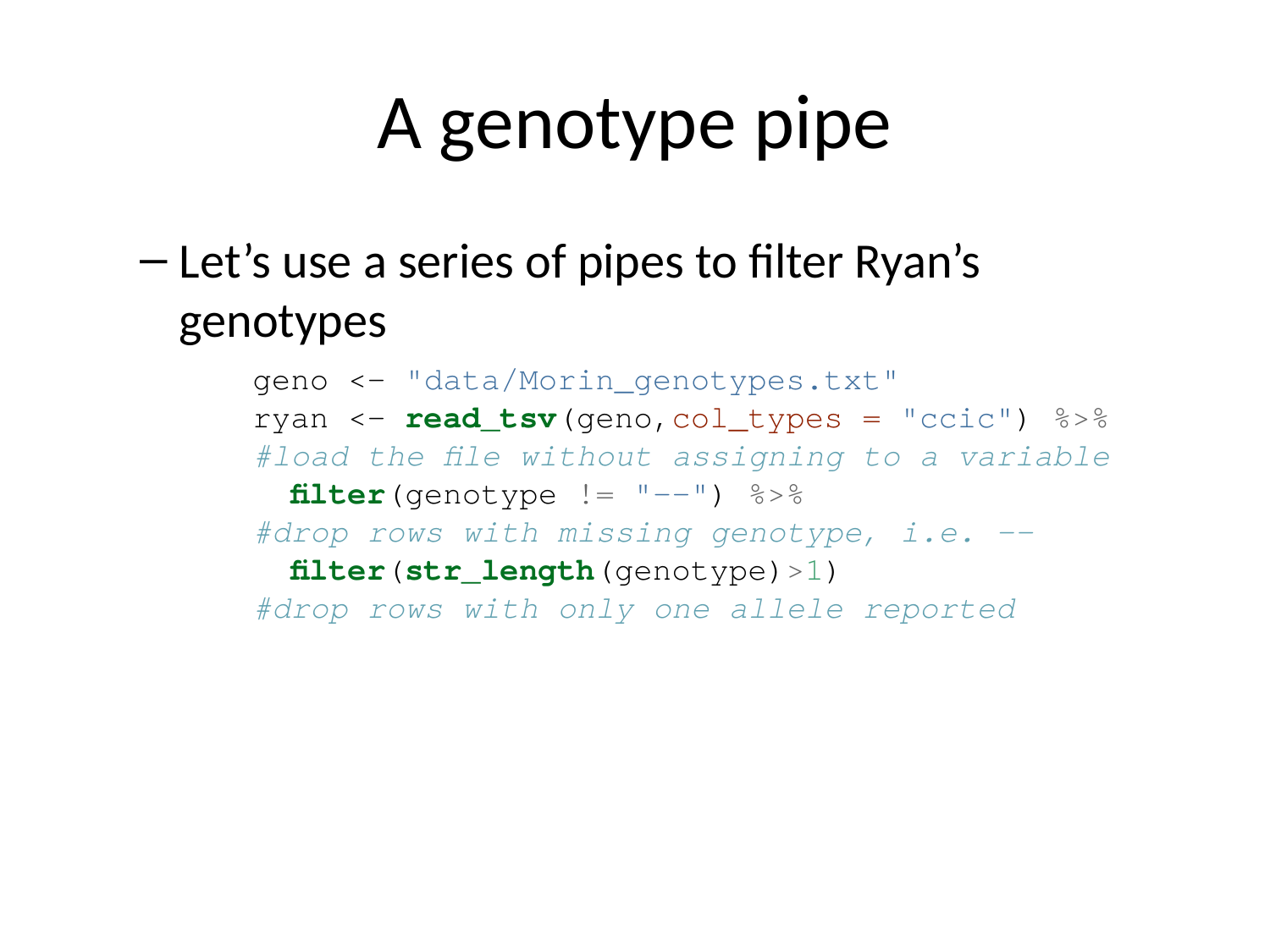

# A genotype pipe
Let’s use a series of pipes to filter Ryan’s genotypes
geno <- "data/Morin_genotypes.txt"
ryan <- read_tsv(geno,col_types = "ccic") %>%
#load the file without assigning to a variable
  filter(genotype != "--") %>%
#drop rows with missing genotype, i.e. --
  filter(str_length(genotype)>1)
#drop rows with only one allele reported